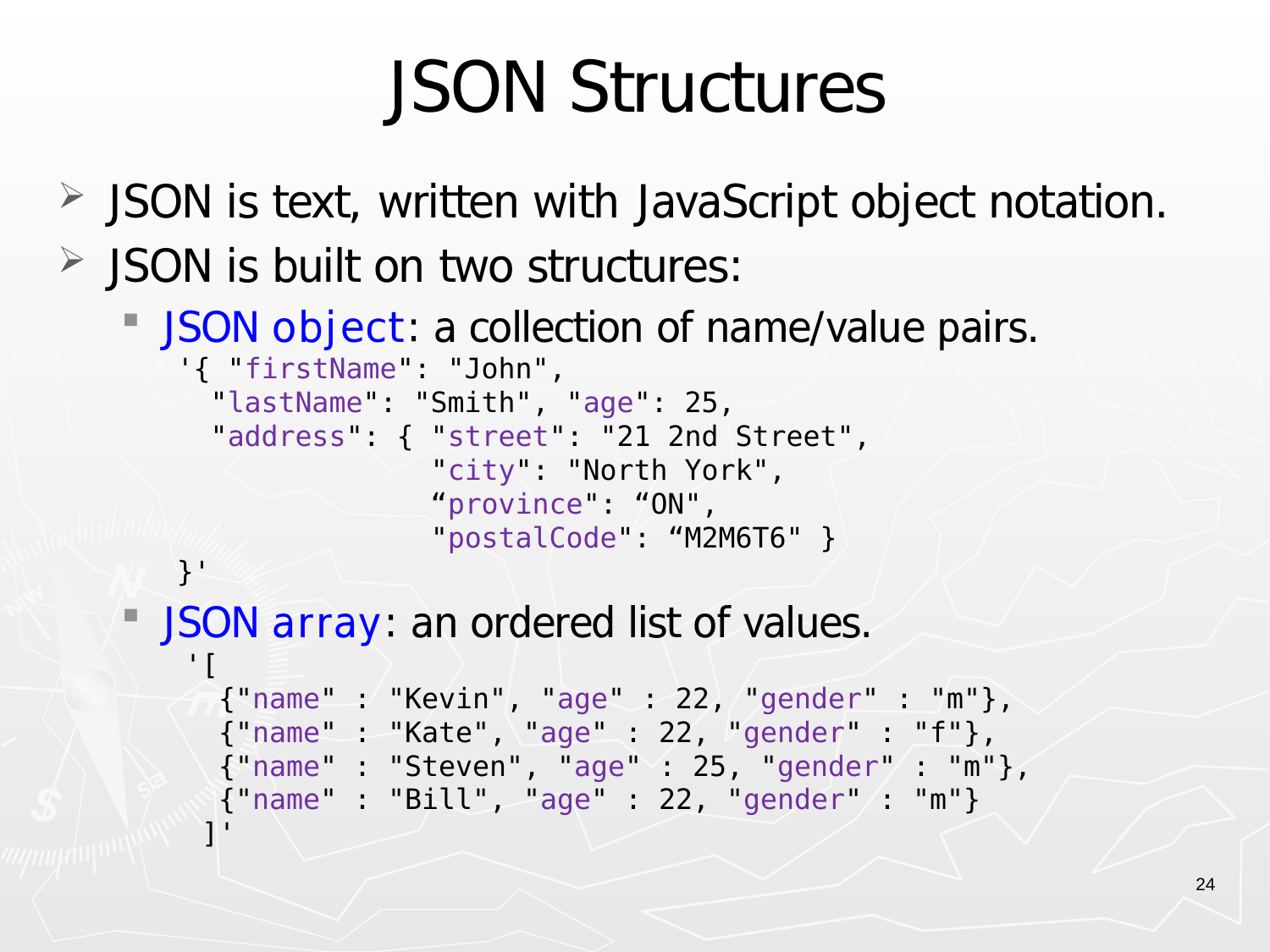

# JSON Structures
JSON is text, written with JavaScript object notation.
JSON is built on two structures:
JSON object: a collection of name/value pairs.
'{ "firstName": "John",
  "lastName": "Smith", "age": 25,
  "address": { "street": "21 2nd Street",
               "city": "North York",
               “province": “ON",
               "postalCode": “M2M6T6" }
}'
JSON array: an ordered list of values.
'[
  {"name" : "Kevin", "age" : 22, "gender" : "m"},
  {"name" : "Kate", "age" : 22, "gender" : "f"},
  {"name" : "Steven", "age" : 25, "gender" : "m"},
  {"name" : "Bill", "age" : 22, "gender" : "m"}
 ]'
24